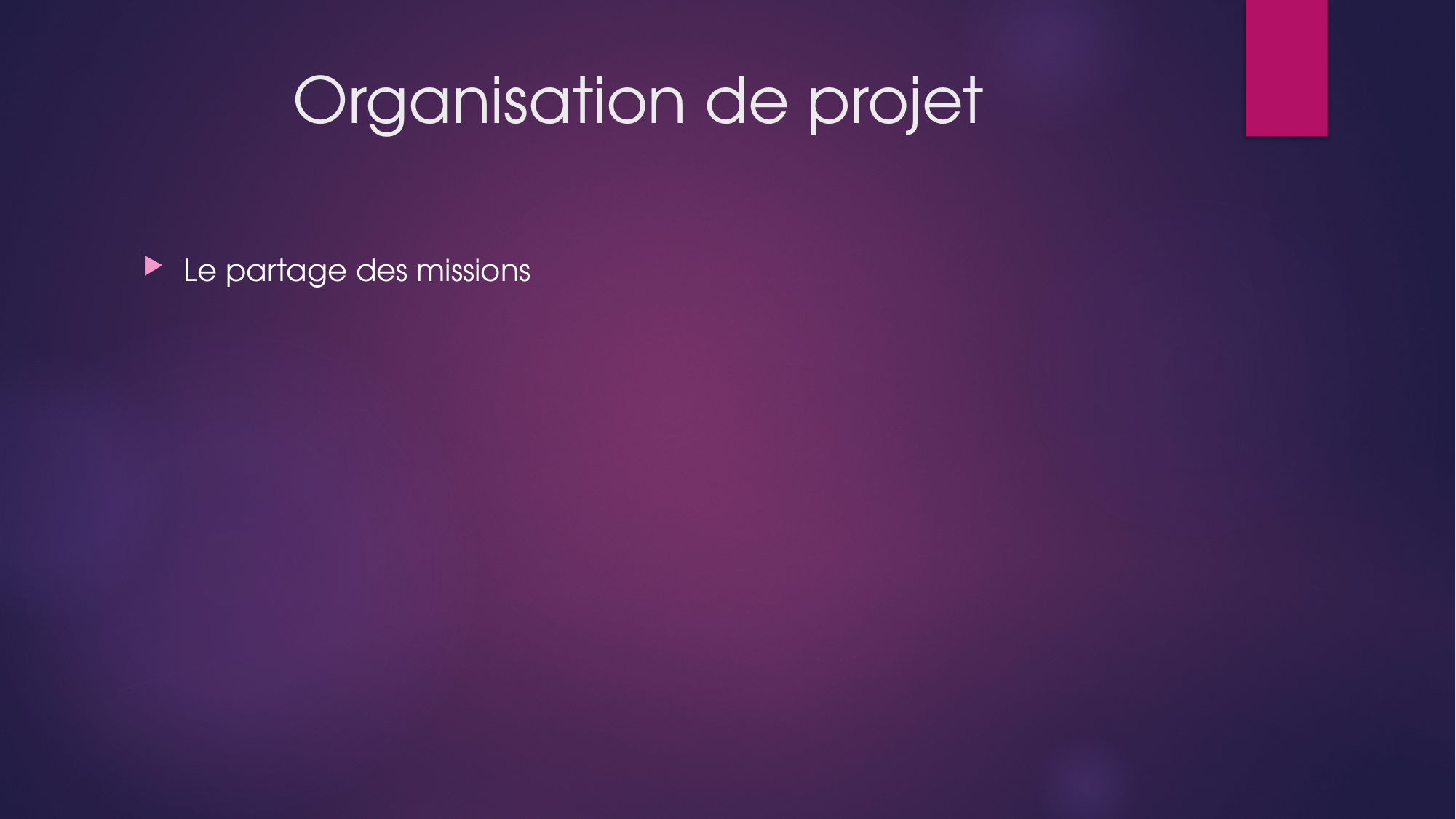

# Organisation de projet
Le partage des missions